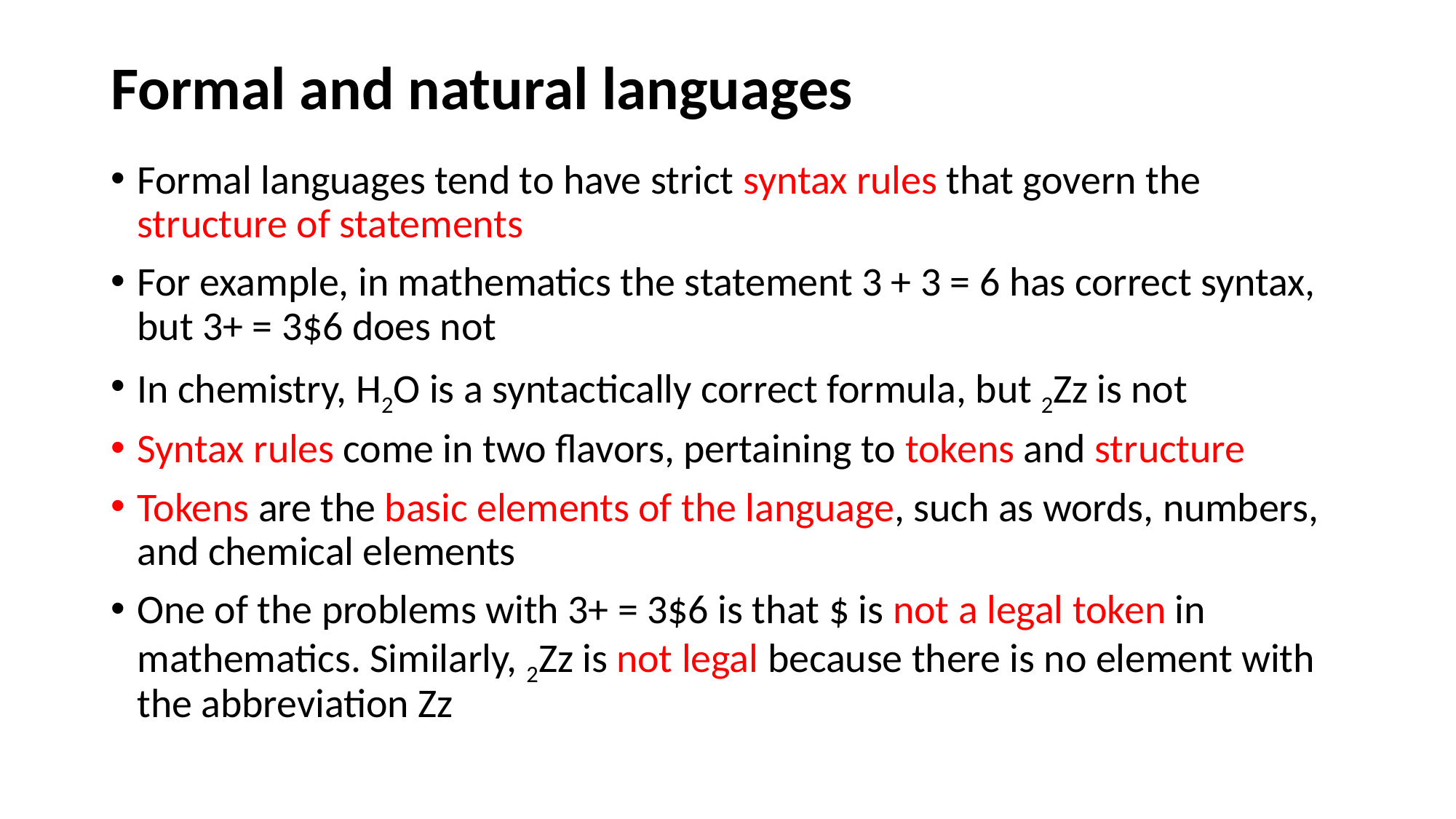

# Formal and natural languages
Formal languages tend to have strict syntax rules that govern the structure of statements
For example, in mathematics the statement 3 + 3 = 6 has correct syntax, but 3+ = 3$6 does not
In chemistry, H2O is a syntactically correct formula, but 2Zz is not
Syntax rules come in two flavors, pertaining to tokens and structure
Tokens are the basic elements of the language, such as words, numbers, and chemical elements
One of the problems with 3+ = 3$6 is that $ is not a legal token in mathematics. Similarly, 2Zz is not legal because there is no element with the abbreviation Zz